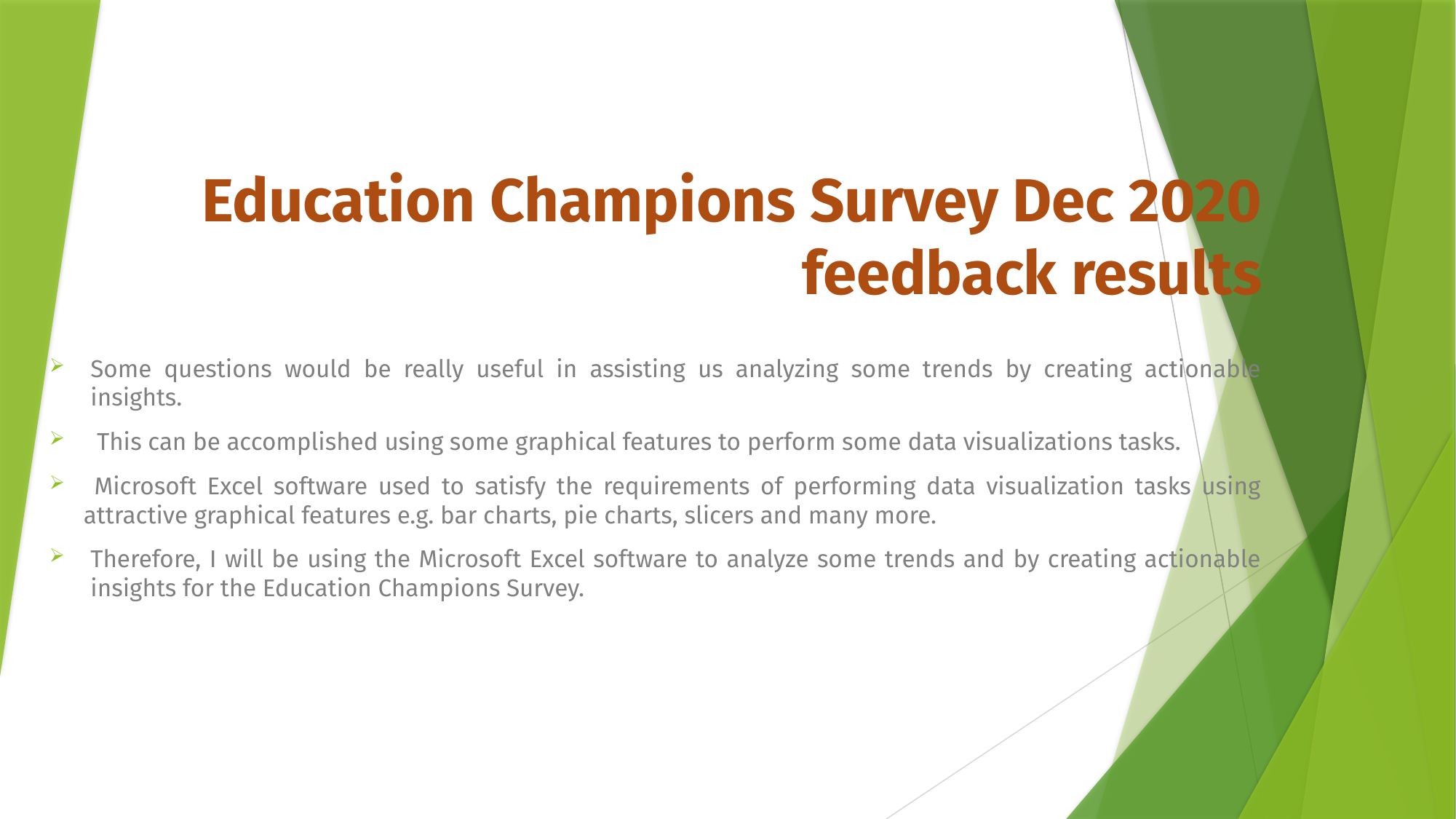

# Education Champions Survey Dec 2020 feedback results
Some questions would be really useful in assisting us analyzing some trends by creating actionable insights.
 This can be accomplished using some graphical features to perform some data visualizations tasks.
 Microsoft Excel software used to satisfy the requirements of performing data visualization tasks using attractive graphical features e.g. bar charts, pie charts, slicers and many more.
Therefore, I will be using the Microsoft Excel software to analyze some trends and by creating actionable insights for the Education Champions Survey.